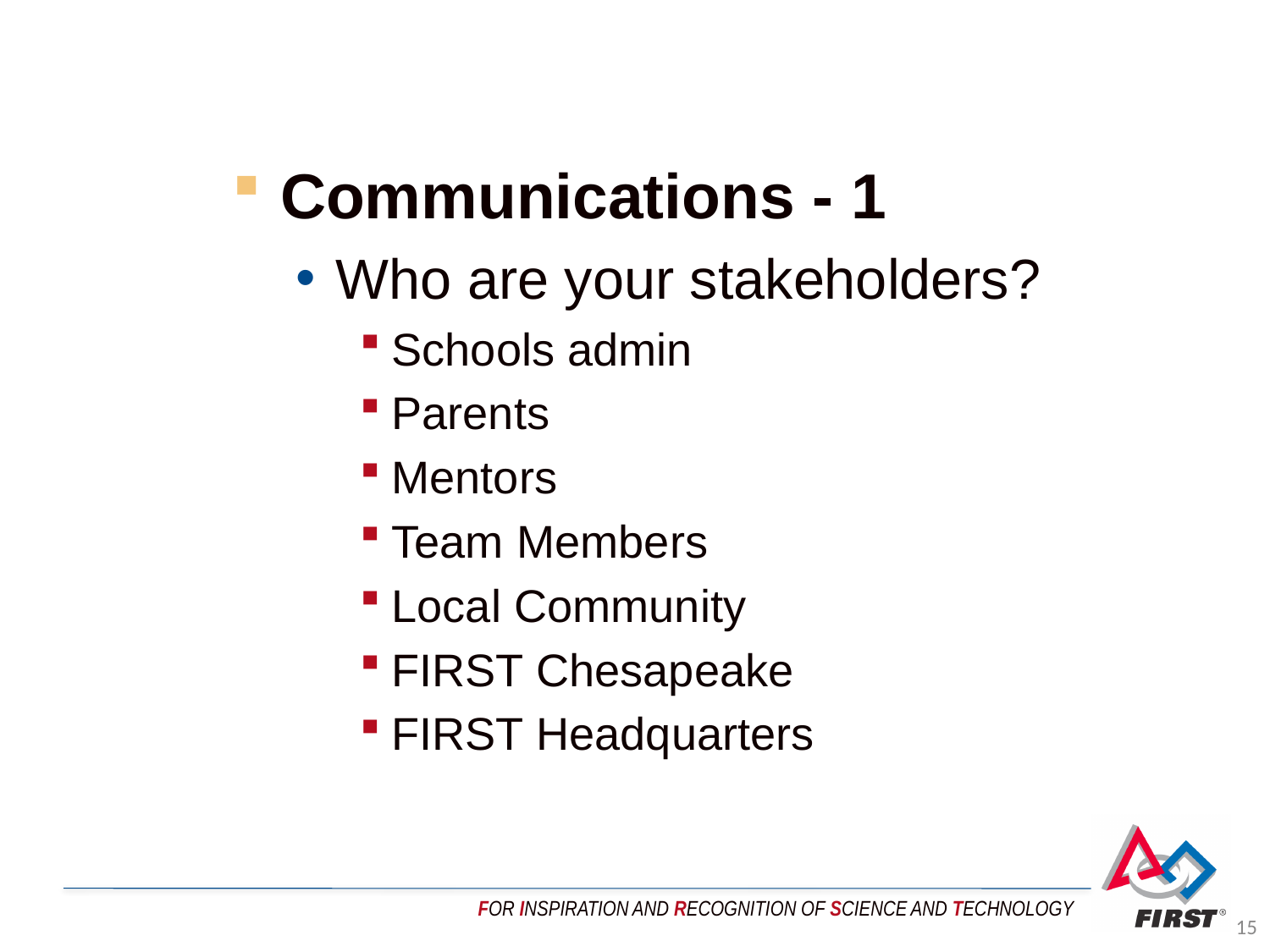

Communications - 1
Who are your stakeholders?
Schools admin
Parents
Mentors
Team Members
Local Community
FIRST Chesapeake
FIRST Headquarters

15